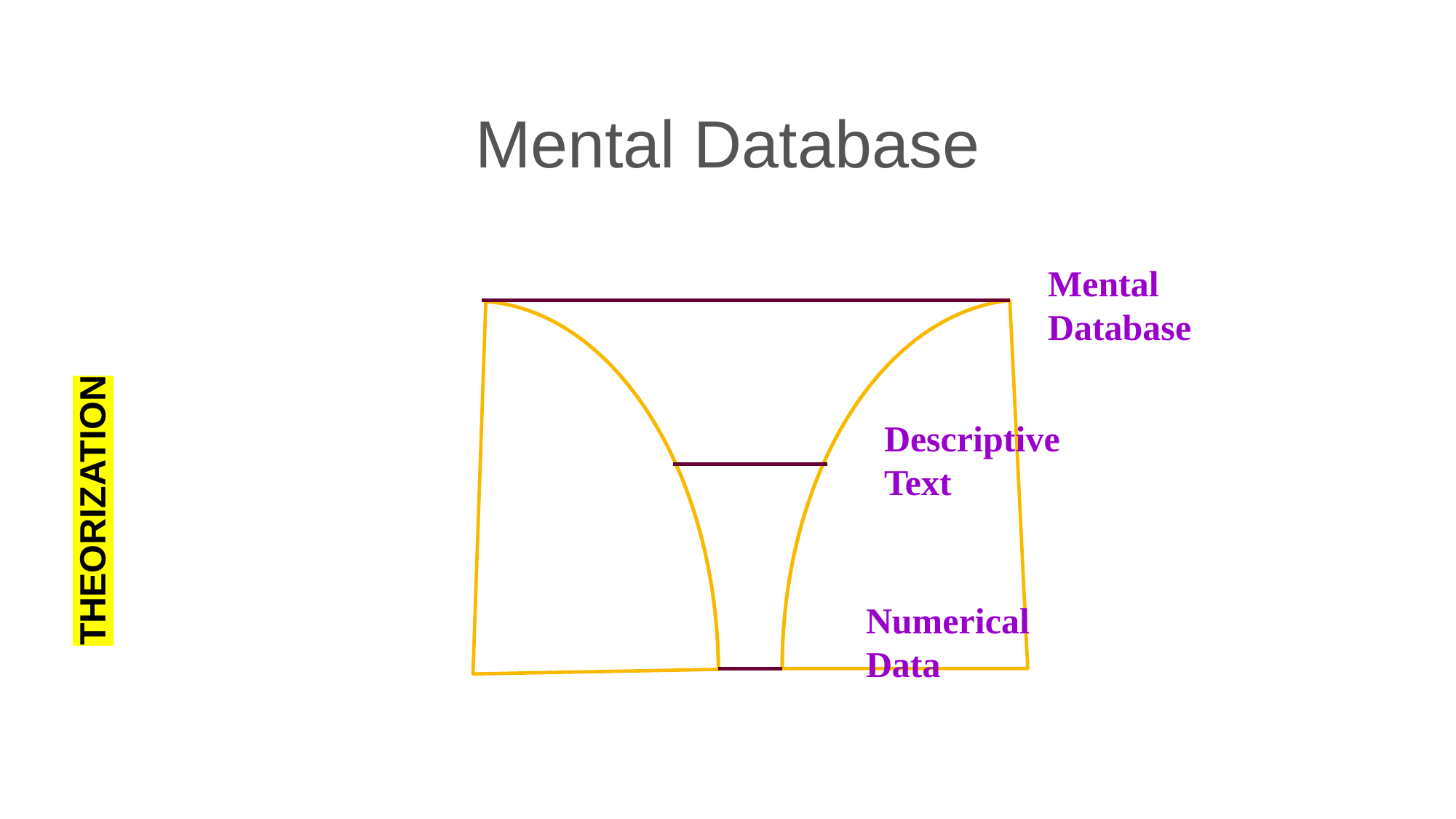

THEORIZATION
Mental Database
Mental Database

Descriptive Text
Numerical Data